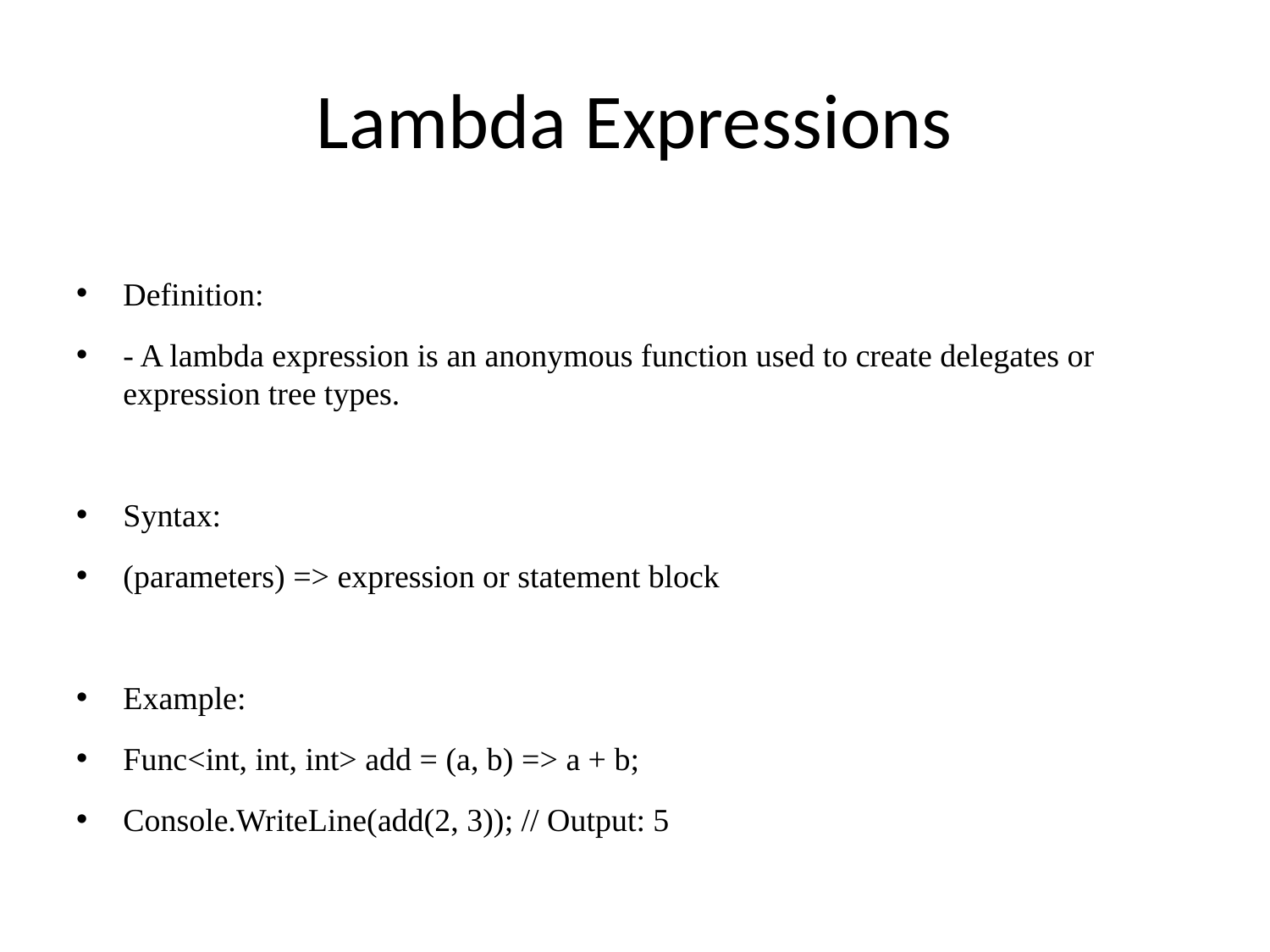

# Lambda Expressions

Definition:
- A lambda expression is an anonymous function used to create delegates or expression tree types.

Syntax:
(parameters) => expression or statement block

Example:
Func<int, int, int> add = (a, b) => a + b;
Console.WriteLine(add(2, 3)); // Output: 5